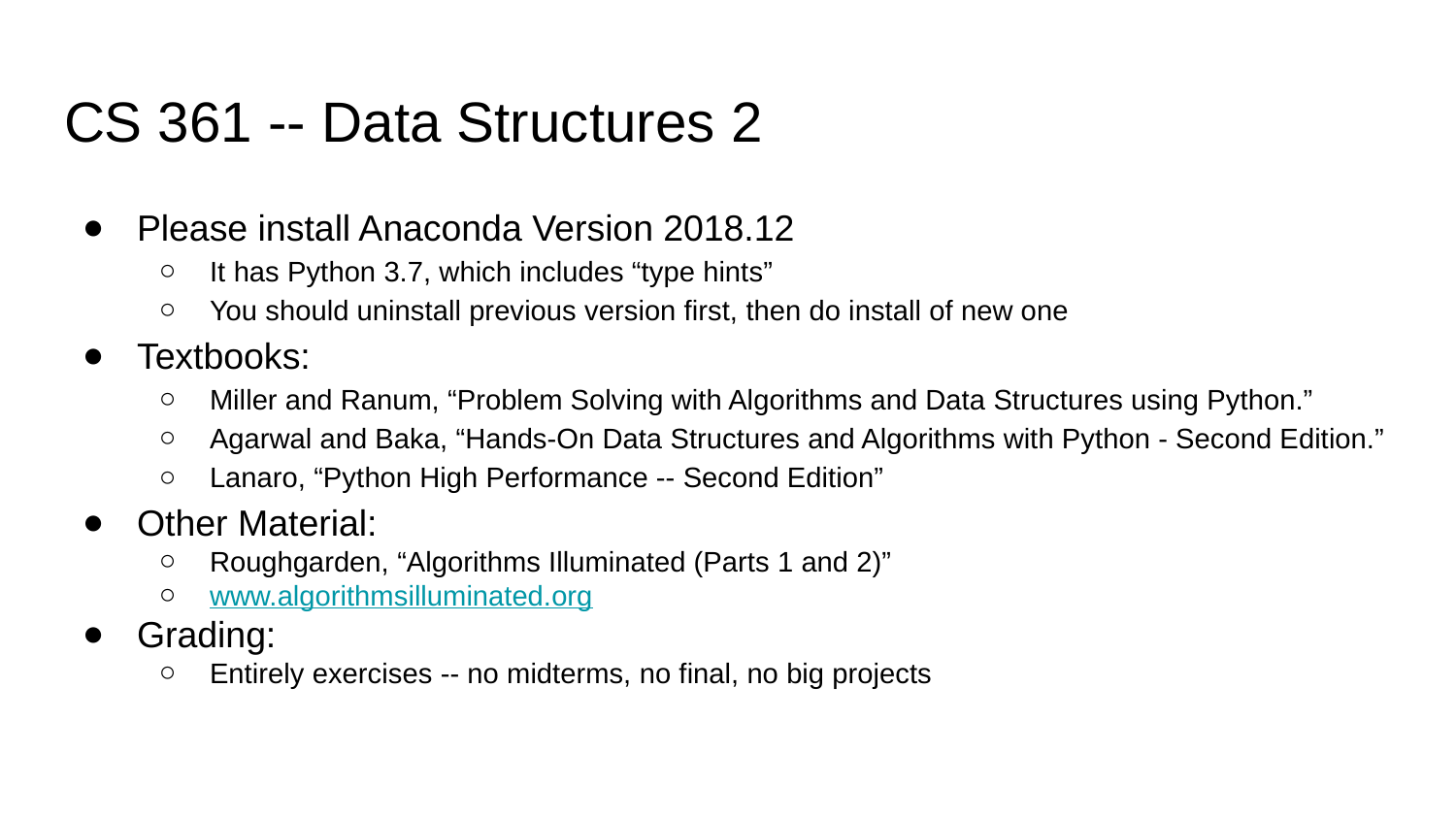

# CS 361 -- Data Structures 2
Please install Anaconda Version 2018.12
It has Python 3.7, which includes “type hints”
You should uninstall previous version first, then do install of new one
Textbooks:
Miller and Ranum, “Problem Solving with Algorithms and Data Structures using Python.”
Agarwal and Baka, “Hands-On Data Structures and Algorithms with Python - Second Edition.”
Lanaro, “Python High Performance -- Second Edition”
Other Material:
Roughgarden, “Algorithms Illuminated (Parts 1 and 2)”
www.algorithmsilluminated.org
Grading:
Entirely exercises -- no midterms, no final, no big projects